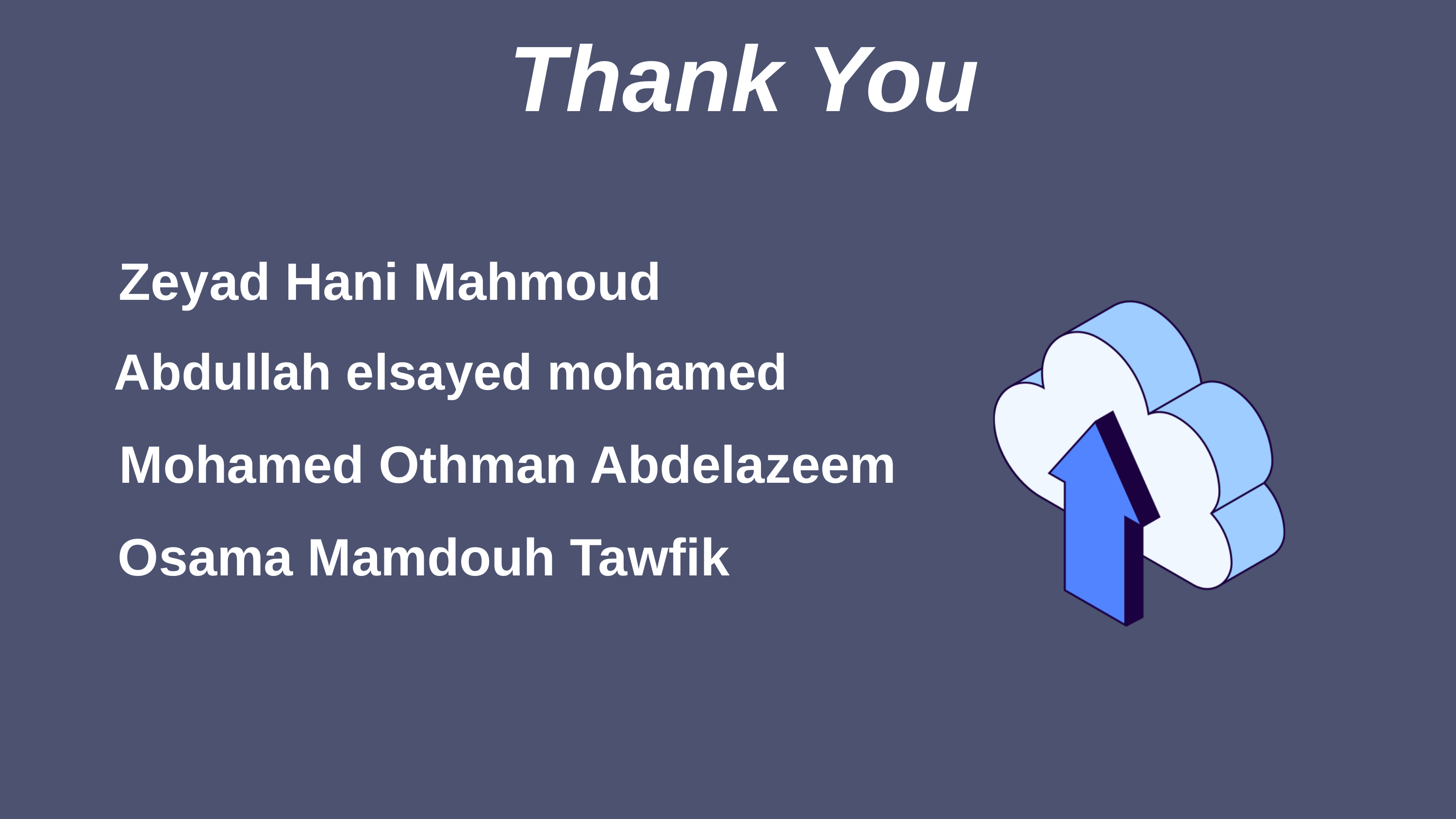

Thank You
   Zeyad Hani Mahmoud

Abdullah elsayed mohamed
Mohamed Othman Abdelazeem
Osama Mamdouh Tawfik